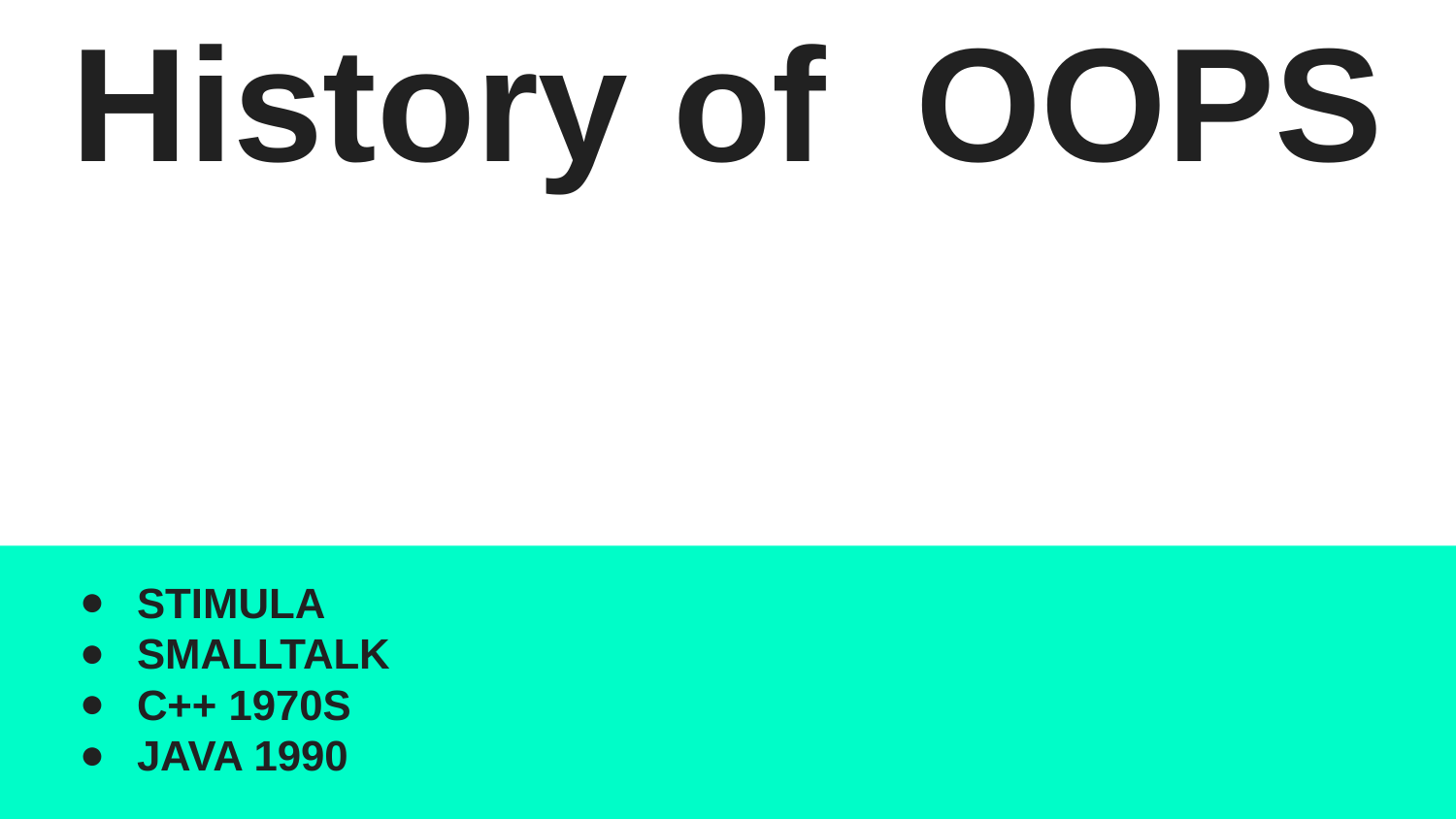

# History of  OOPS
STIMULA
SMALLTALK
C++ 1970S
JAVA 1990